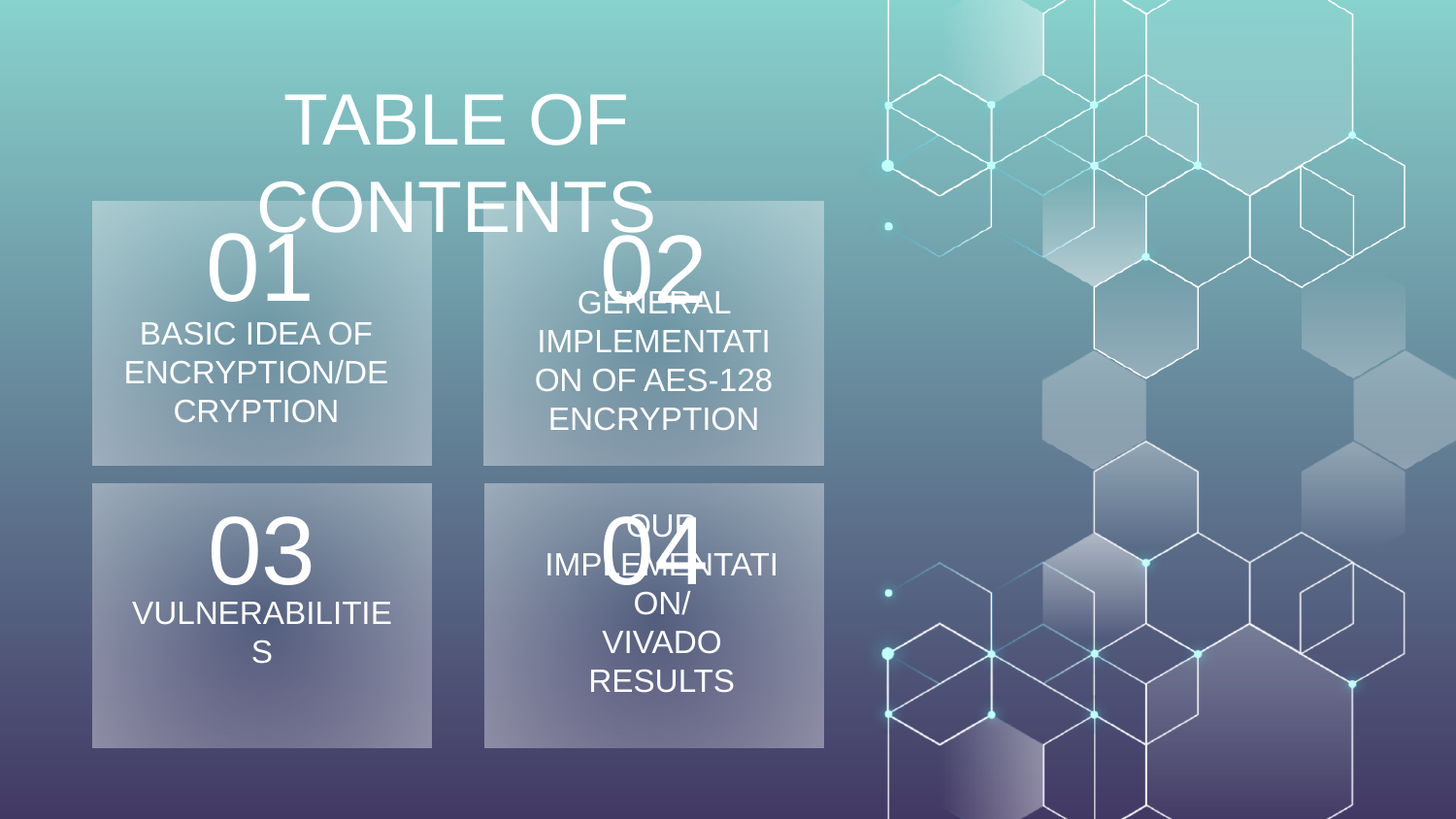

TABLE OF CONTENTS
01
02
# BASIC IDEA OF ENCRYPTION/DECRYPTION
GENERAL IMPLEMENTATION OF AES-128 ENCRYPTION
03
04
VULNERABILITIES
OUR IMPLEMENTATION/
VIVADO RESULTS